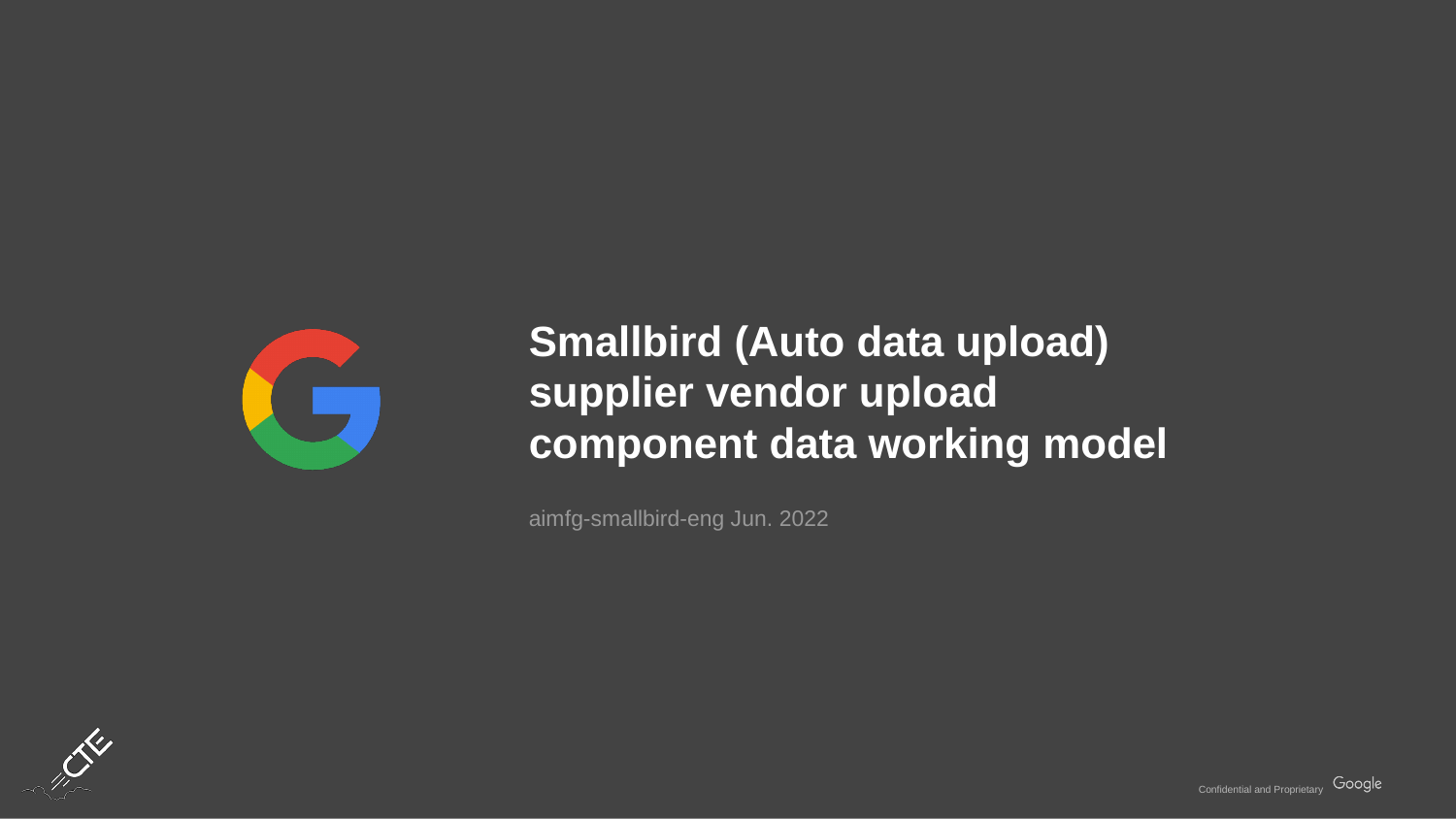

# Smallbird (Auto data upload) supplier vendor upload component data working model
aimfg-smallbird-eng Jun. 2022